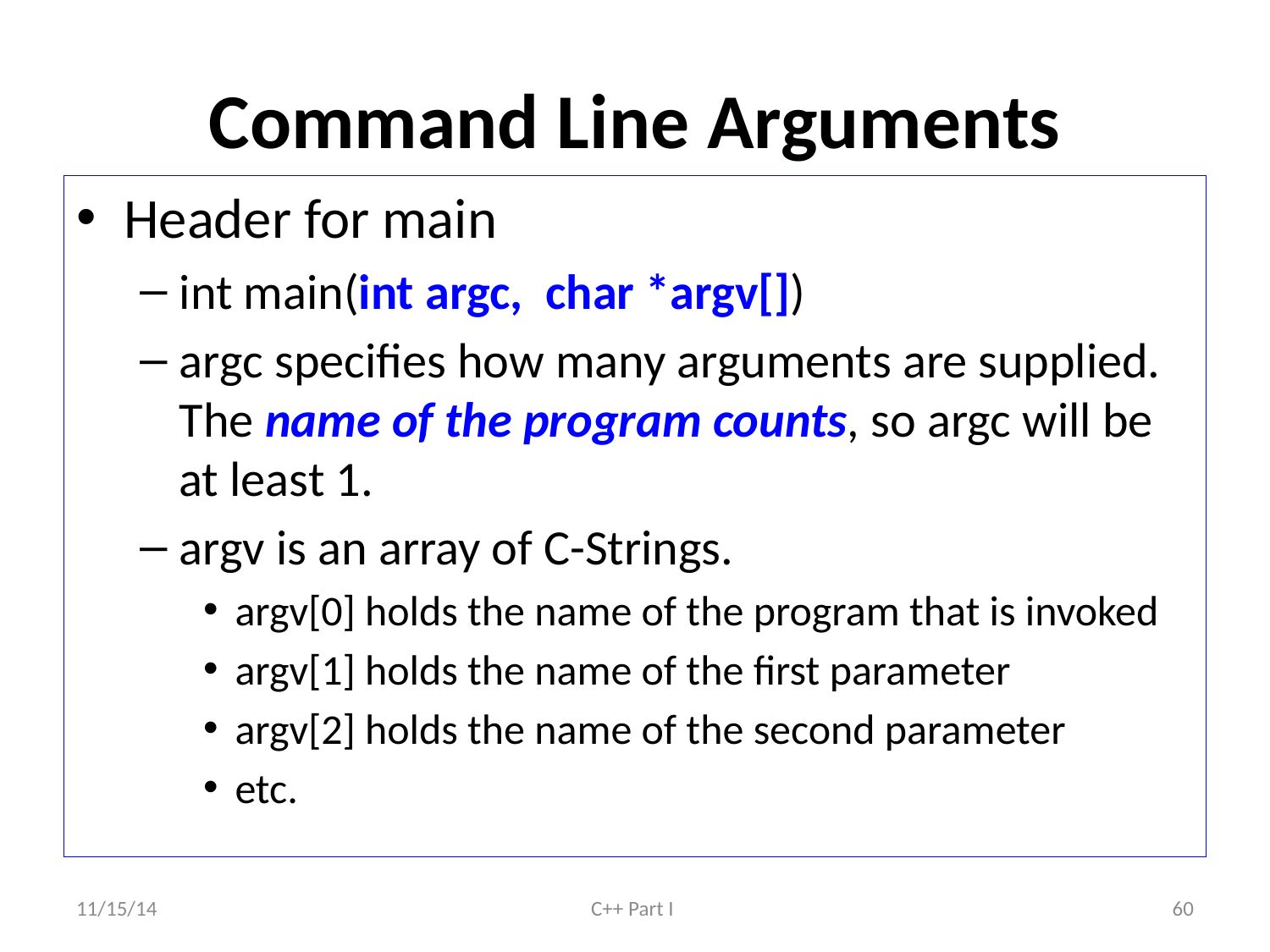

# Command Line Arguments
Header for main
int main(int argc,  char *argv[])
argc specifies how many arguments are supplied.  The name of the program counts, so argc will be at least 1.
argv is an array of C-Strings.
argv[0] holds the name of the program that is invoked
argv[1] holds the name of the first parameter
argv[2] holds the name of the second parameter
etc.
11/15/14
C++ Part I
60